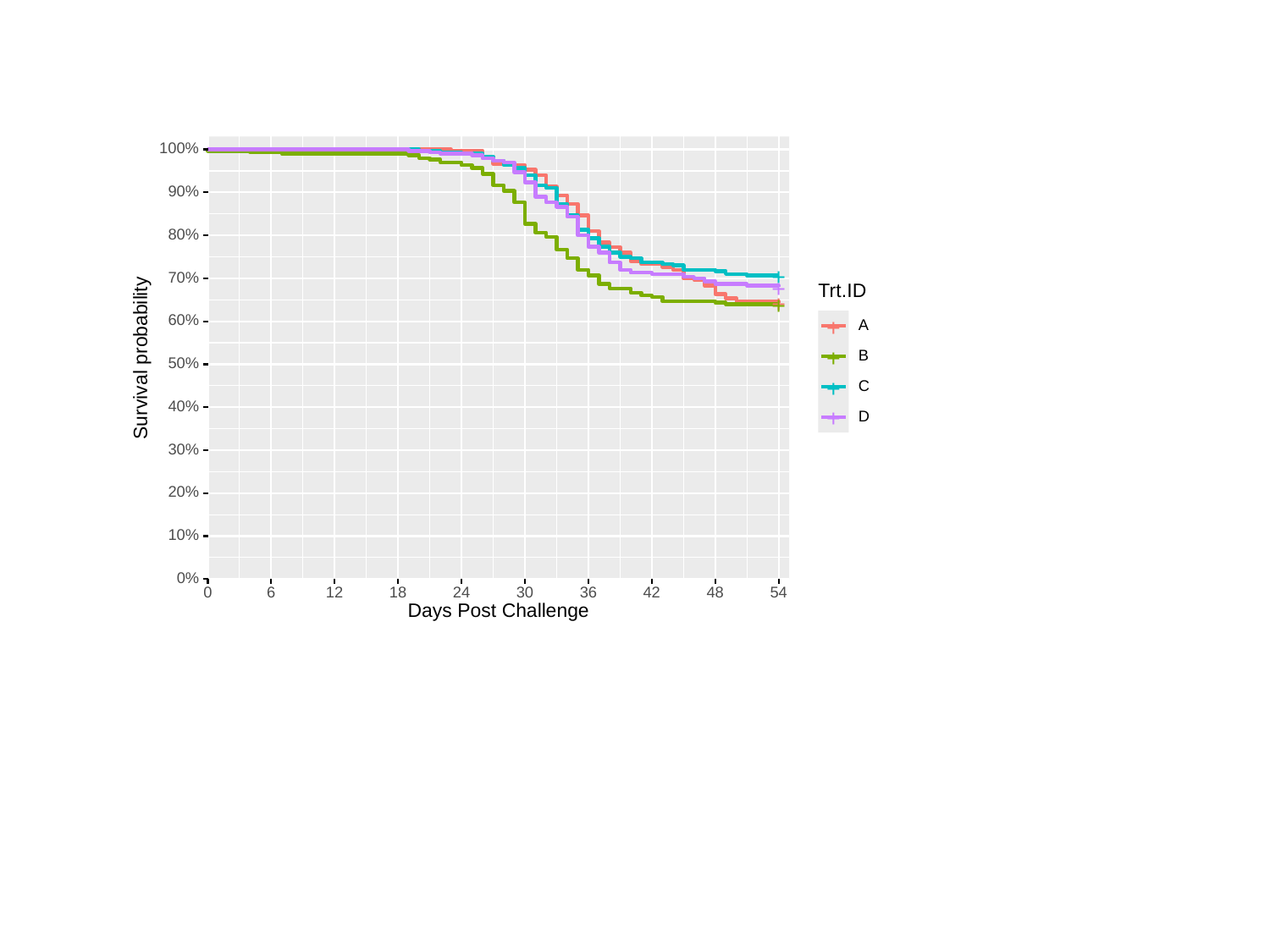

#

100%

90%

80%

70%
+

+
Trt.ID
+

+

60%
A

+

Survival probability
B
+

50%

C
+

40%

D
+

30%

20%

10%

0%

30
36
0
6
18
48
54
12
24
42
Days Post Challenge